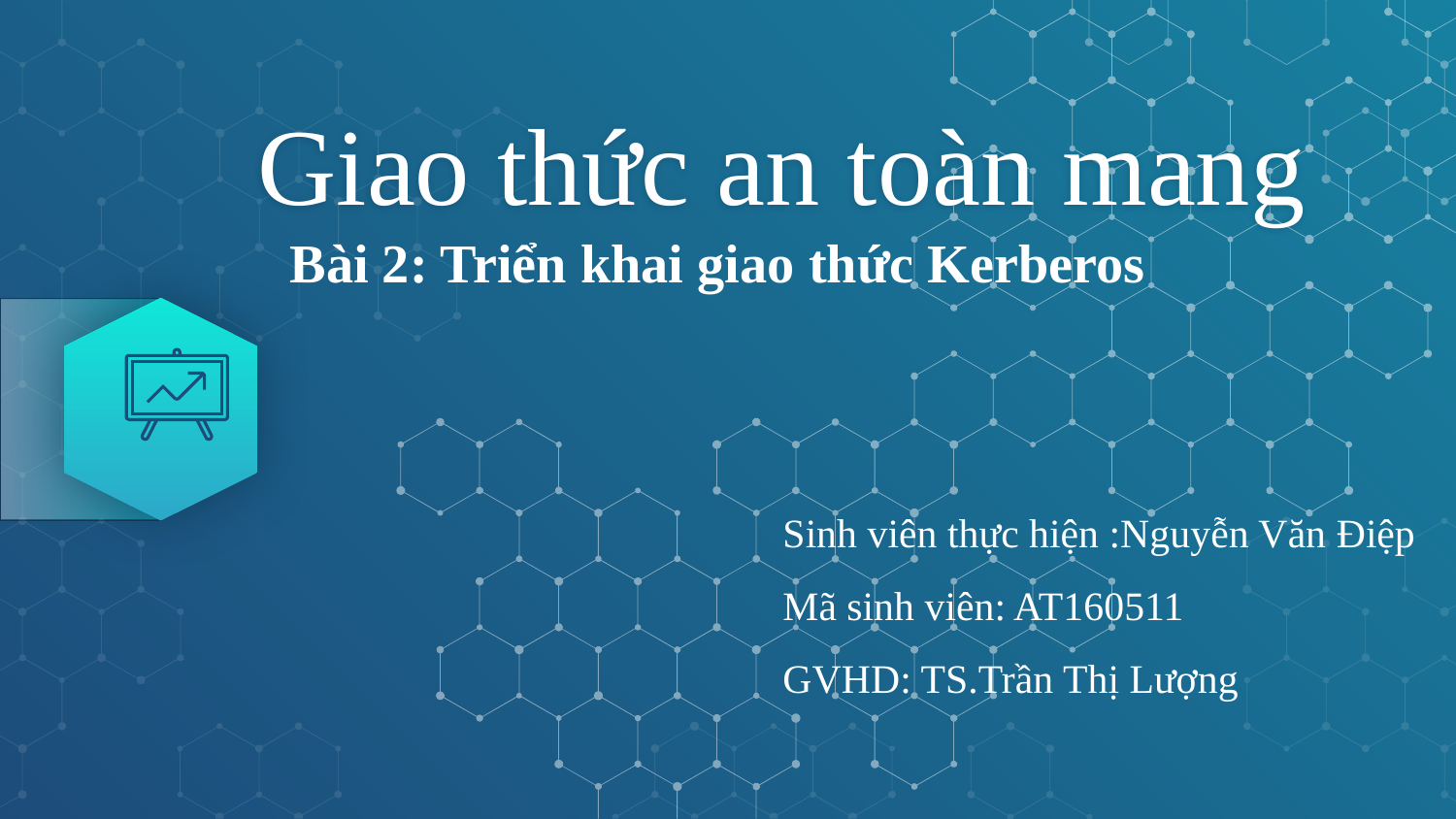

# Giao thức an toàn mang
Bài 2: Triển khai giao thức Kerberos

Sinh viên thực hiện :Nguyễn Văn Điệp
Mã sinh viên: AT160511
GVHD: TS.Trần Thị Lượng